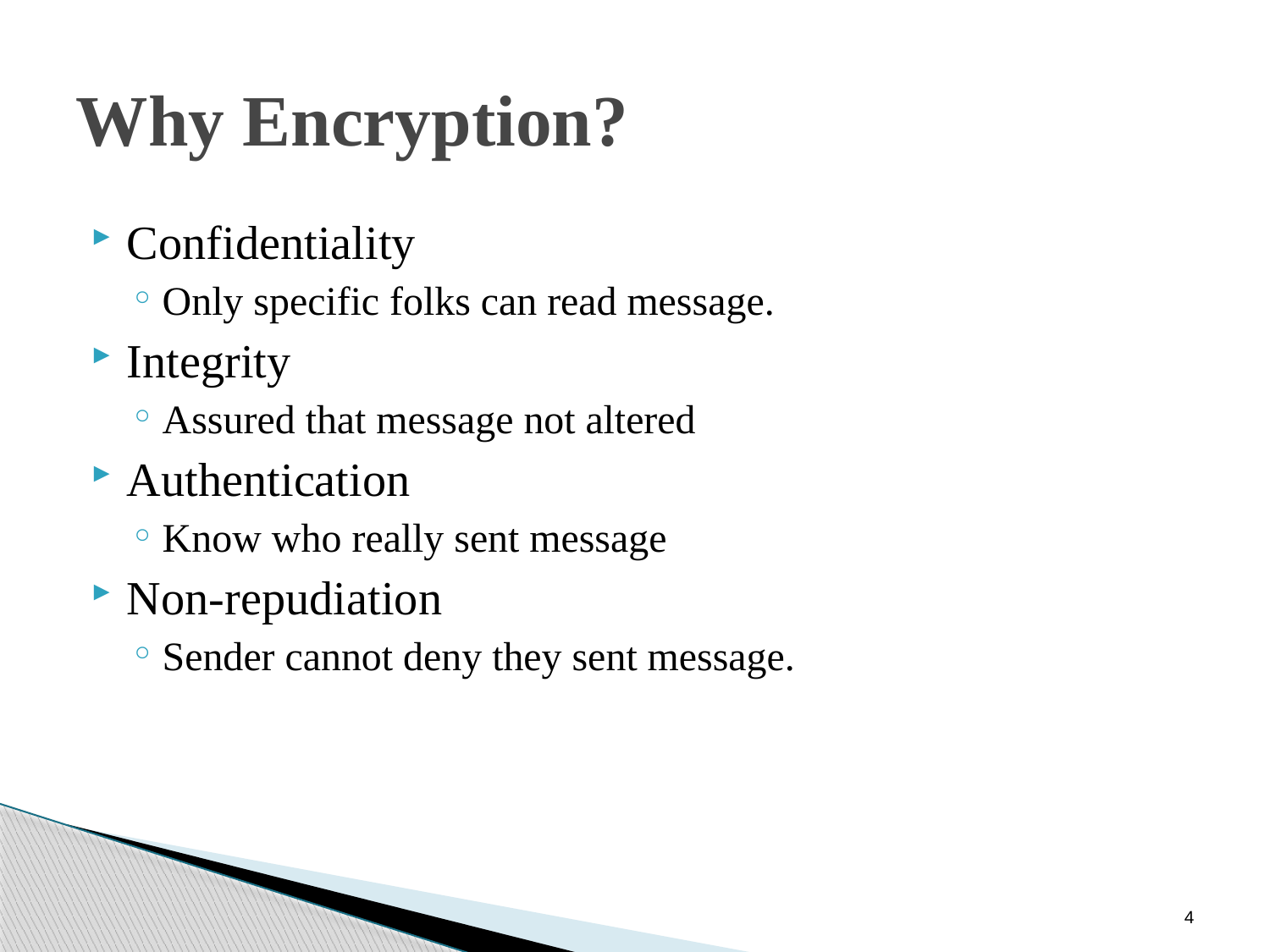

# Why Encryption?
Confidentiality
Only specific folks can read message.
Integrity
Assured that message not altered
Authentication
Know who really sent message
Non-repudiation
Sender cannot deny they sent message.
4